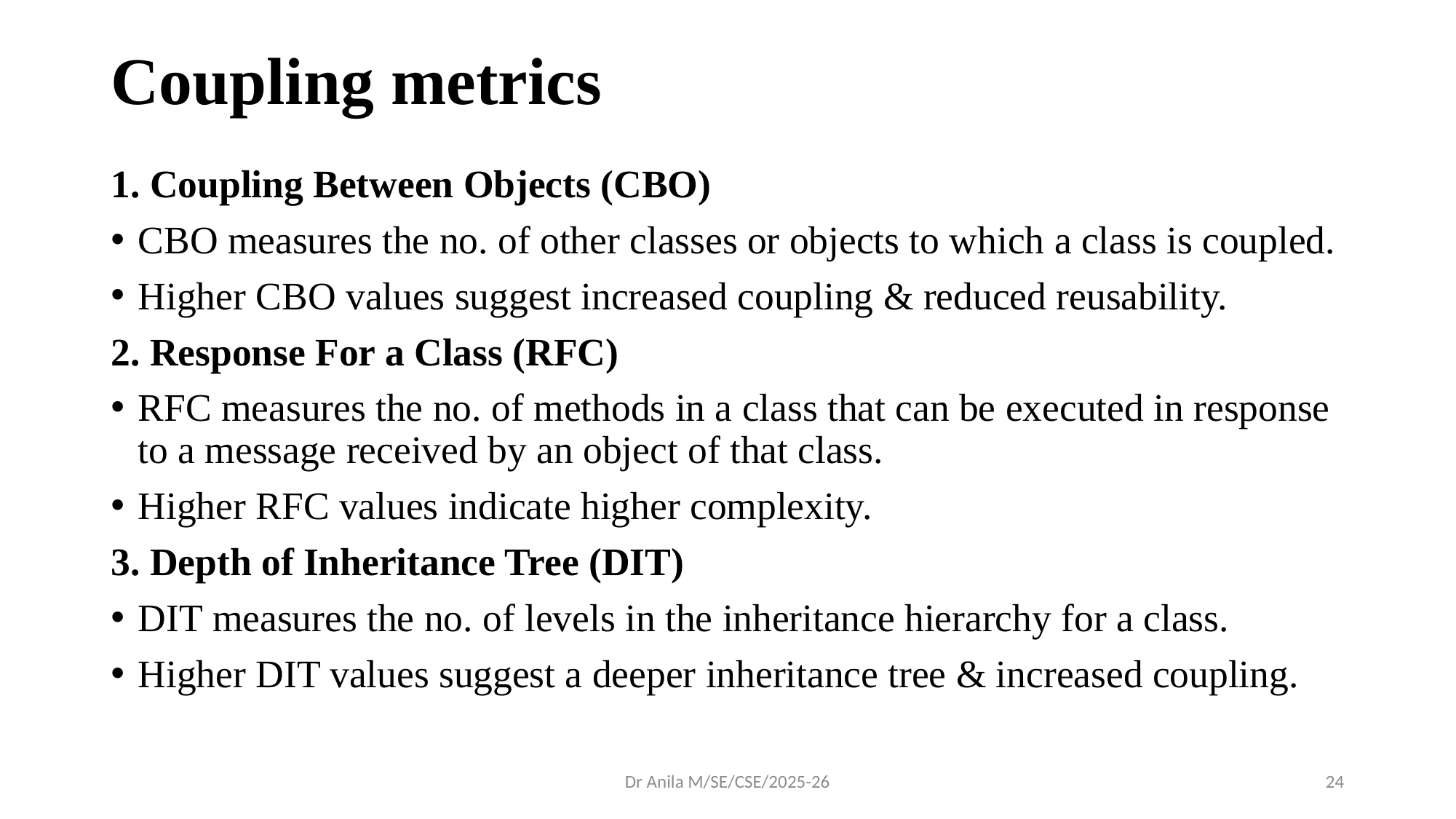

# Coupling metrics
1. Coupling Between Objects (CBO)
CBO measures the no. of other classes or objects to which a class is coupled.
Higher CBO values suggest increased coupling & reduced reusability.
2. Response For a Class (RFC)
RFC measures the no. of methods in a class that can be executed in response to a message received by an object of that class.
Higher RFC values indicate higher complexity.
3. Depth of Inheritance Tree (DIT)
DIT measures the no. of levels in the inheritance hierarchy for a class.
Higher DIT values suggest a deeper inheritance tree & increased coupling.

Dr Anila M/SE/CSE/2025-26
24